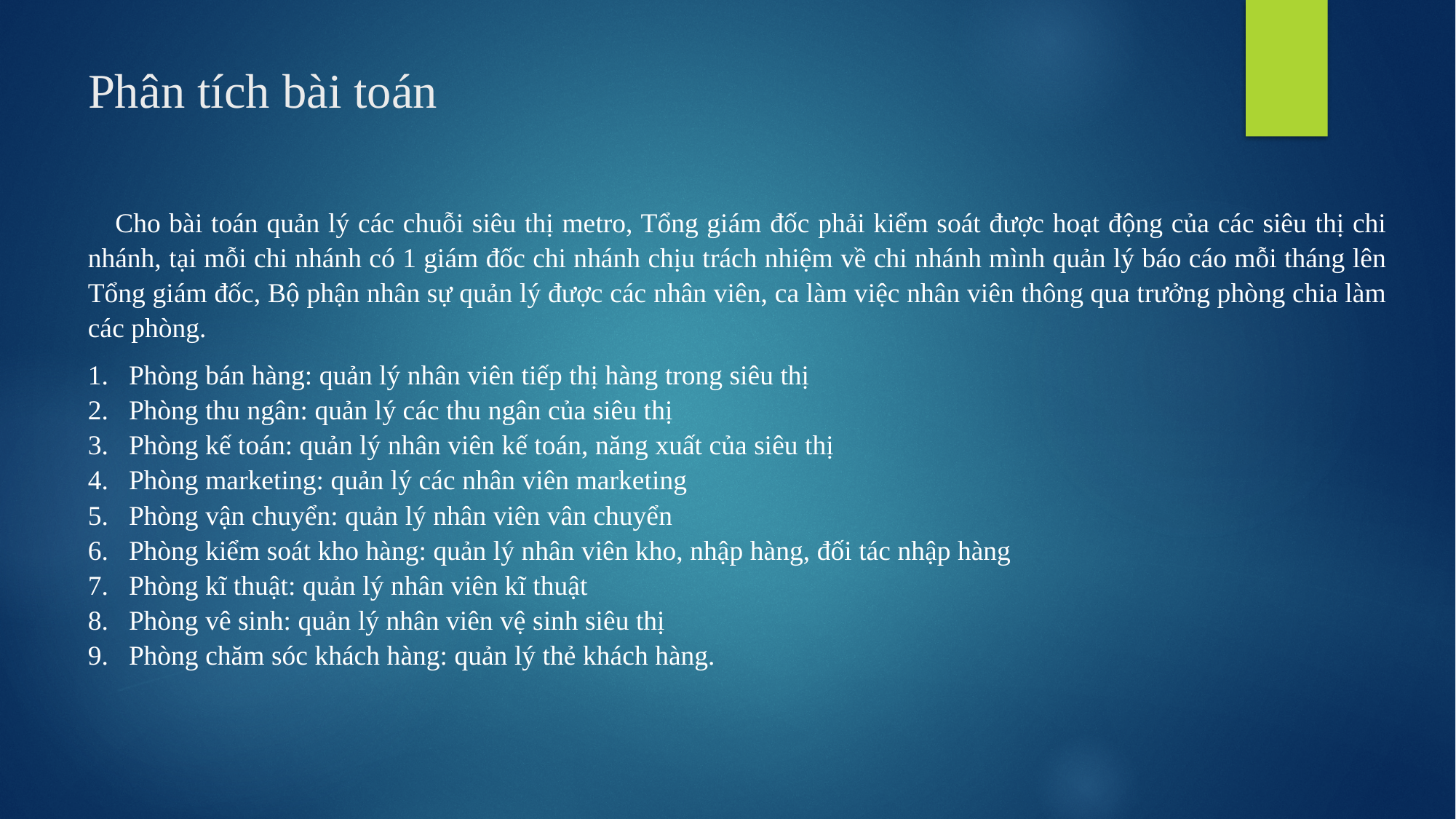

# Phân tích bài toán
Cho bài toán quản lý các chuỗi siêu thị metro, Tổng giám đốc phải kiểm soát được hoạt động của các siêu thị chi nhánh, tại mỗi chi nhánh có 1 giám đốc chi nhánh chịu trách nhiệm về chi nhánh mình quản lý báo cáo mỗi tháng lên Tổng giám đốc, Bộ phận nhân sự quản lý được các nhân viên, ca làm việc nhân viên thông qua trưởng phòng chia làm các phòng.
Phòng bán hàng: quản lý nhân viên tiếp thị hàng trong siêu thị
Phòng thu ngân: quản lý các thu ngân của siêu thị
Phòng kế toán: quản lý nhân viên kế toán, năng xuất của siêu thị
Phòng marketing: quản lý các nhân viên marketing
Phòng vận chuyển: quản lý nhân viên vân chuyển
Phòng kiểm soát kho hàng: quản lý nhân viên kho, nhập hàng, đối tác nhập hàng
Phòng kĩ thuật: quản lý nhân viên kĩ thuật
Phòng vê sinh: quản lý nhân viên vệ sinh siêu thị
Phòng chăm sóc khách hàng: quản lý thẻ khách hàng.